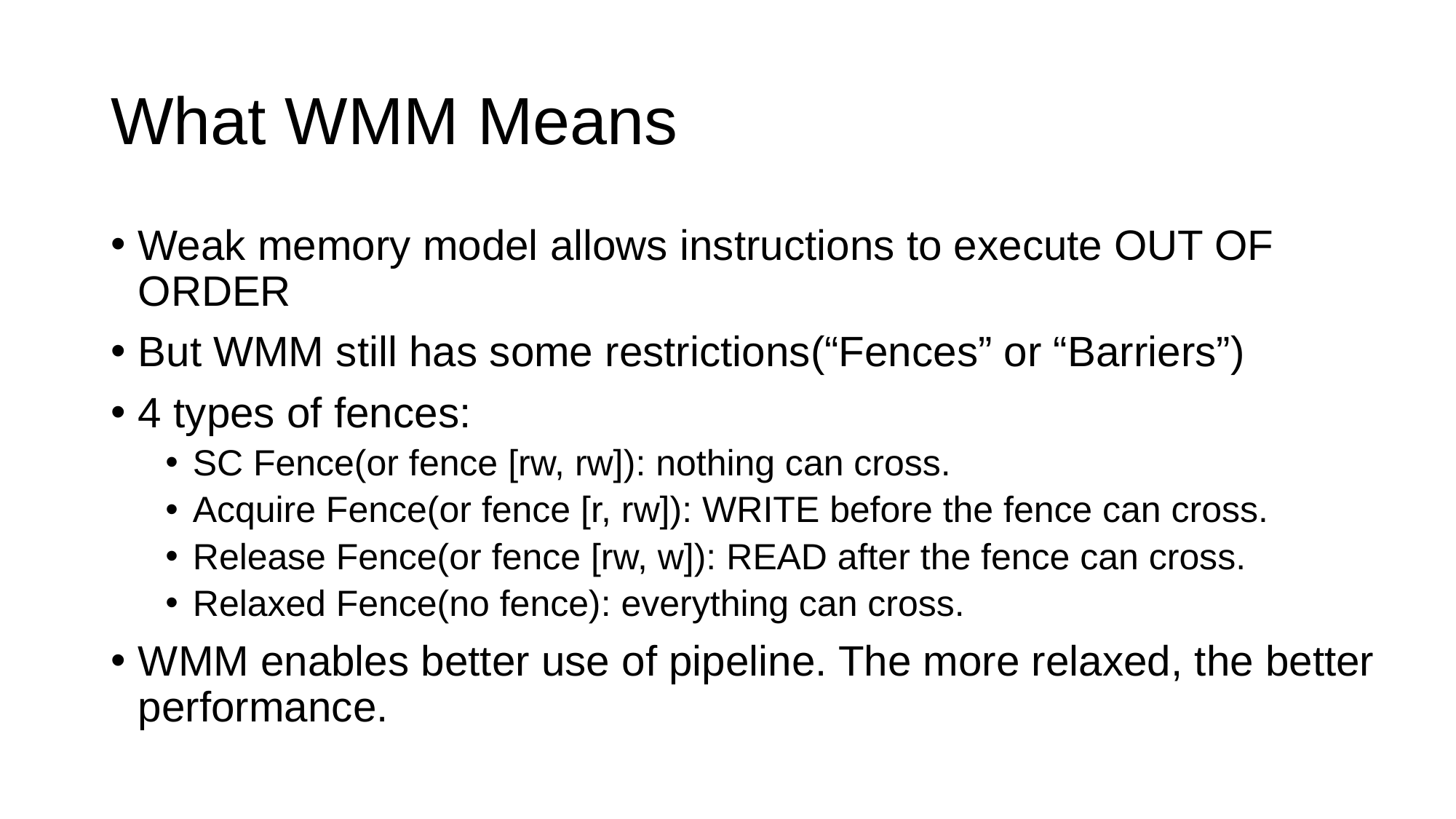

# What WMM Means
Weak memory model allows instructions to execute OUT OF ORDER
But WMM still has some restrictions(“Fences” or “Barriers”)
4 types of fences:
SC Fence(or fence [rw, rw]): nothing can cross.
Acquire Fence(or fence [r, rw]): WRITE before the fence can cross.
Release Fence(or fence [rw, w]): READ after the fence can cross.
Relaxed Fence(no fence): everything can cross.
WMM enables better use of pipeline. The more relaxed, the better performance.